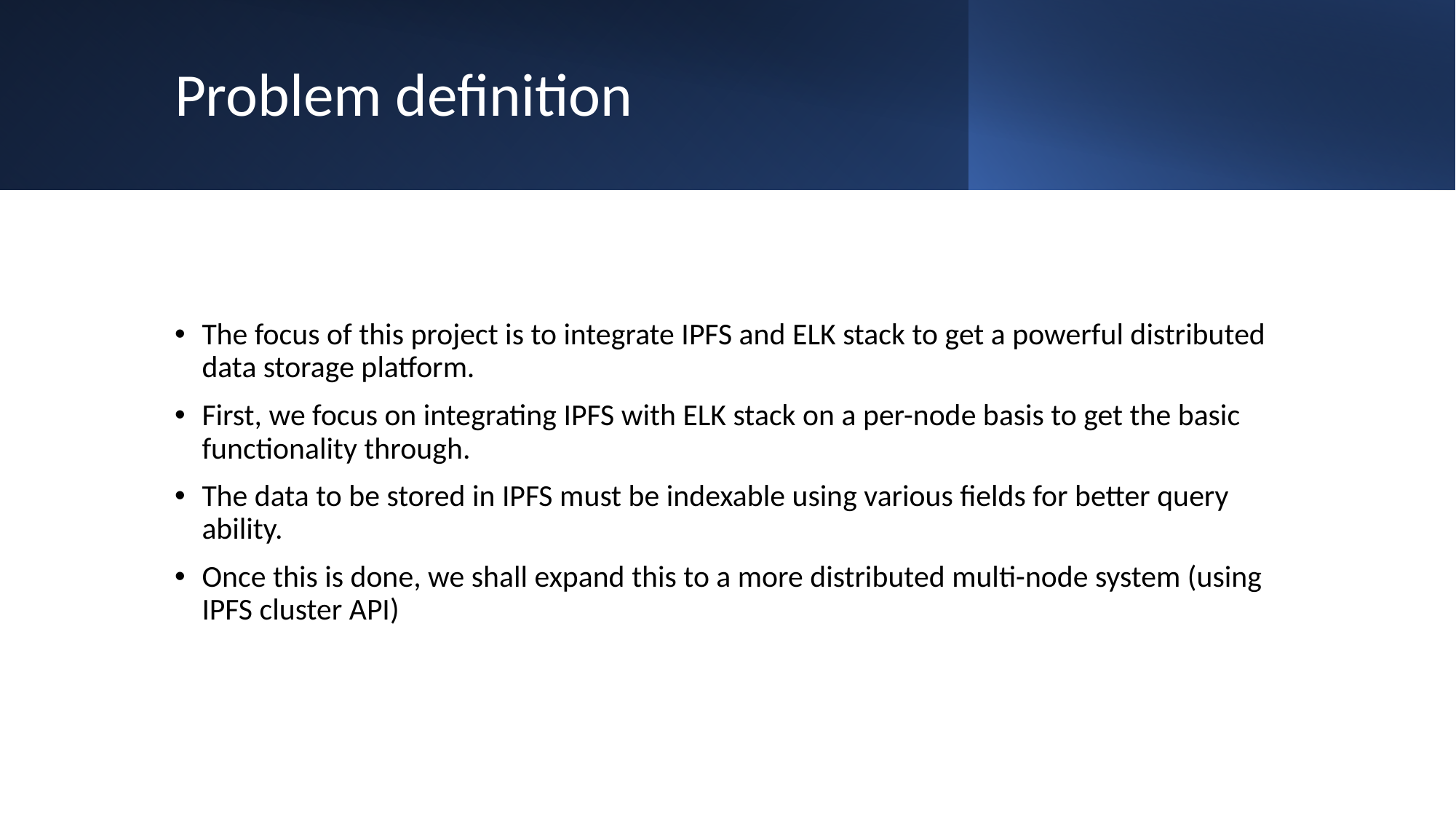

# Problem definition
The focus of this project is to integrate IPFS and ELK stack to get a powerful distributed data storage platform.
First, we focus on integrating IPFS with ELK stack on a per-node basis to get the basic functionality through.
The data to be stored in IPFS must be indexable using various fields for better query ability.
Once this is done, we shall expand this to a more distributed multi-node system (using IPFS cluster API)